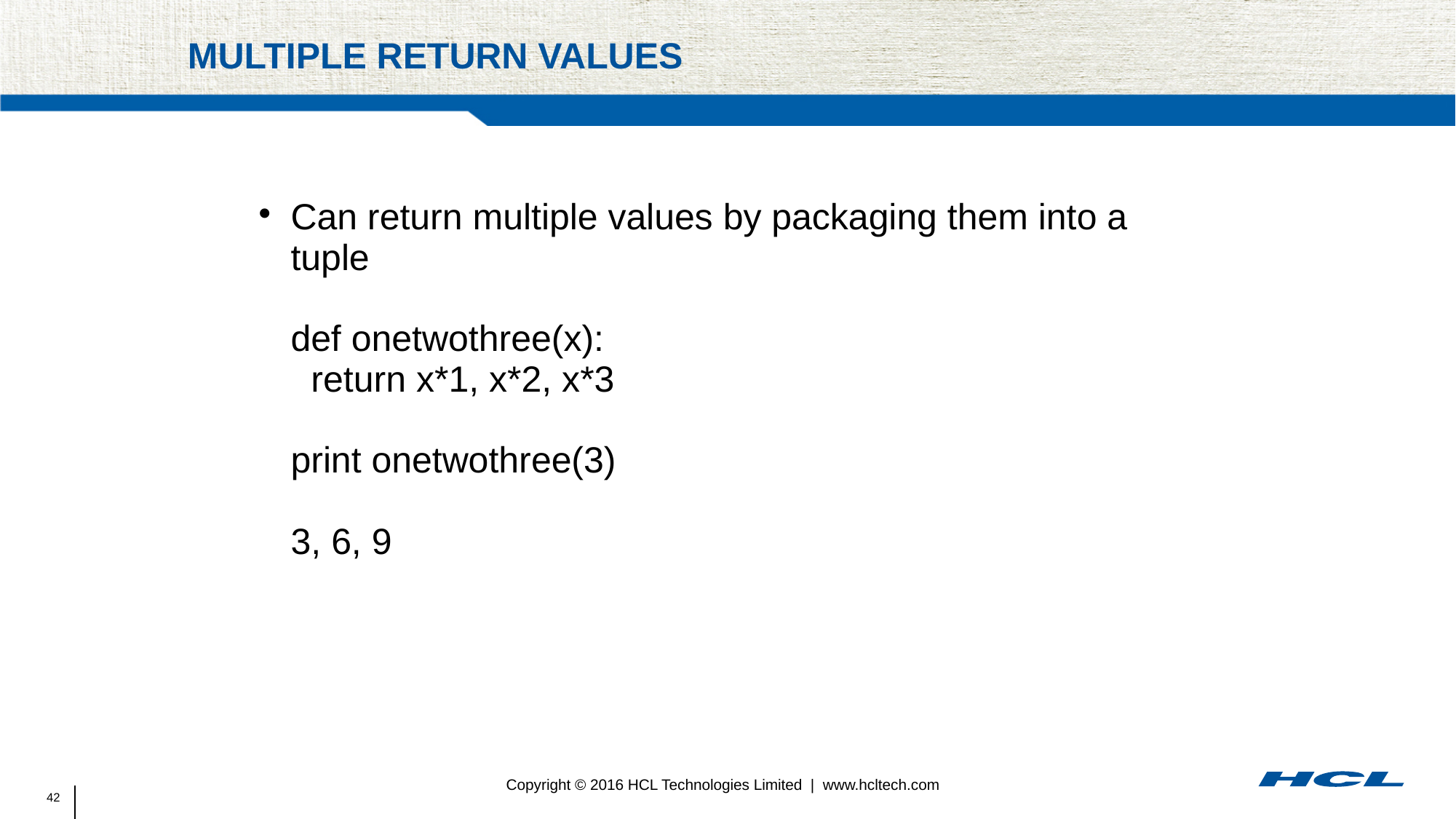

# Multiple return values
Can return multiple values by packaging them into a tuple
def onetwothree(x):
  return x*1, x*2, x*3
print onetwothree(3)
3, 6, 9